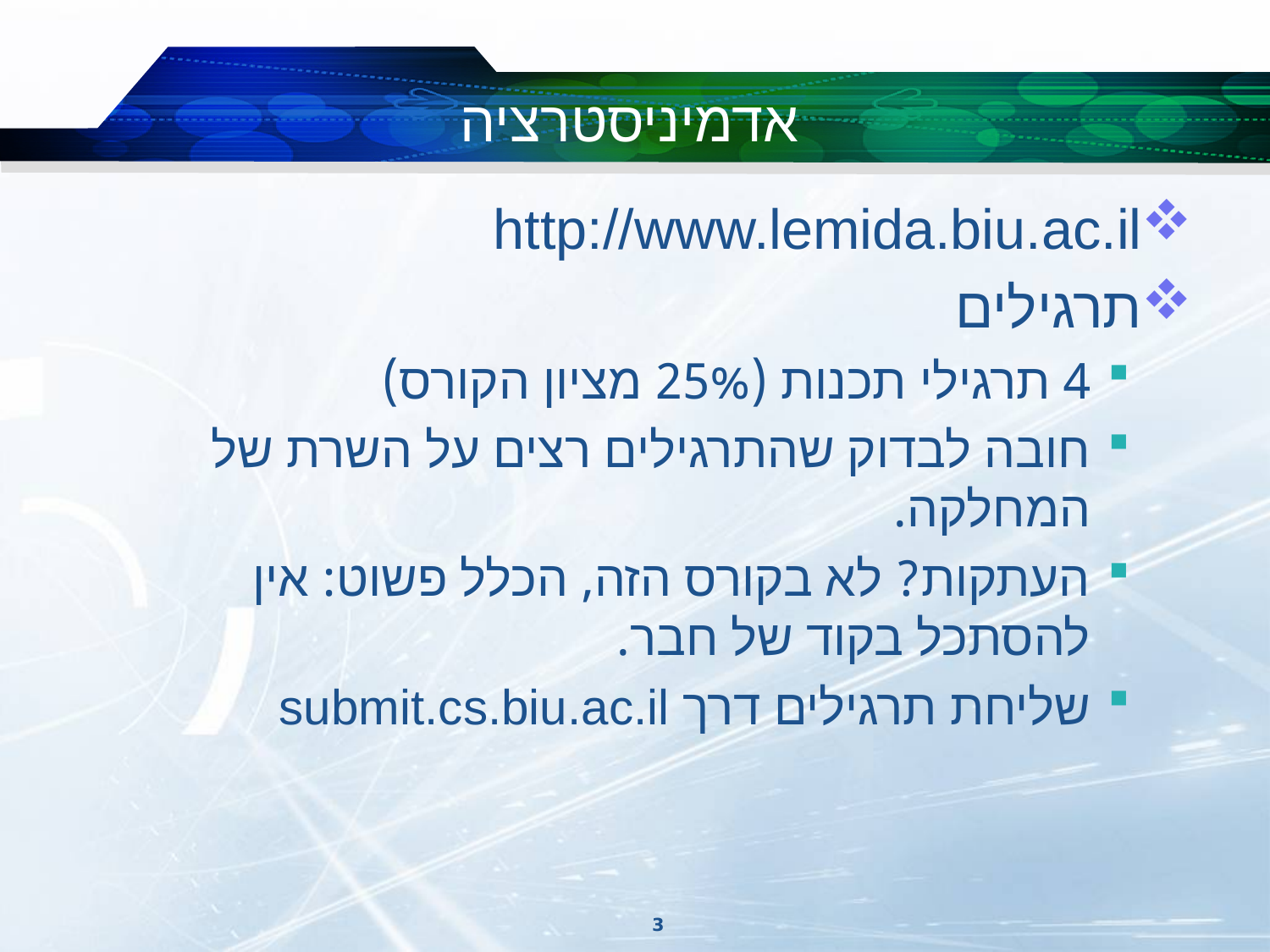

# אדמיניסטרציה
http://www.lemida.biu.ac.il
תרגילים
4 תרגילי תכנות (25% מציון הקורס)
חובה לבדוק שהתרגילים רצים על השרת של המחלקה.
העתקות? לא בקורס הזה, הכלל פשוט: אין להסתכל בקוד של חבר.
שליחת תרגילים דרך submit.cs.biu.ac.il
3